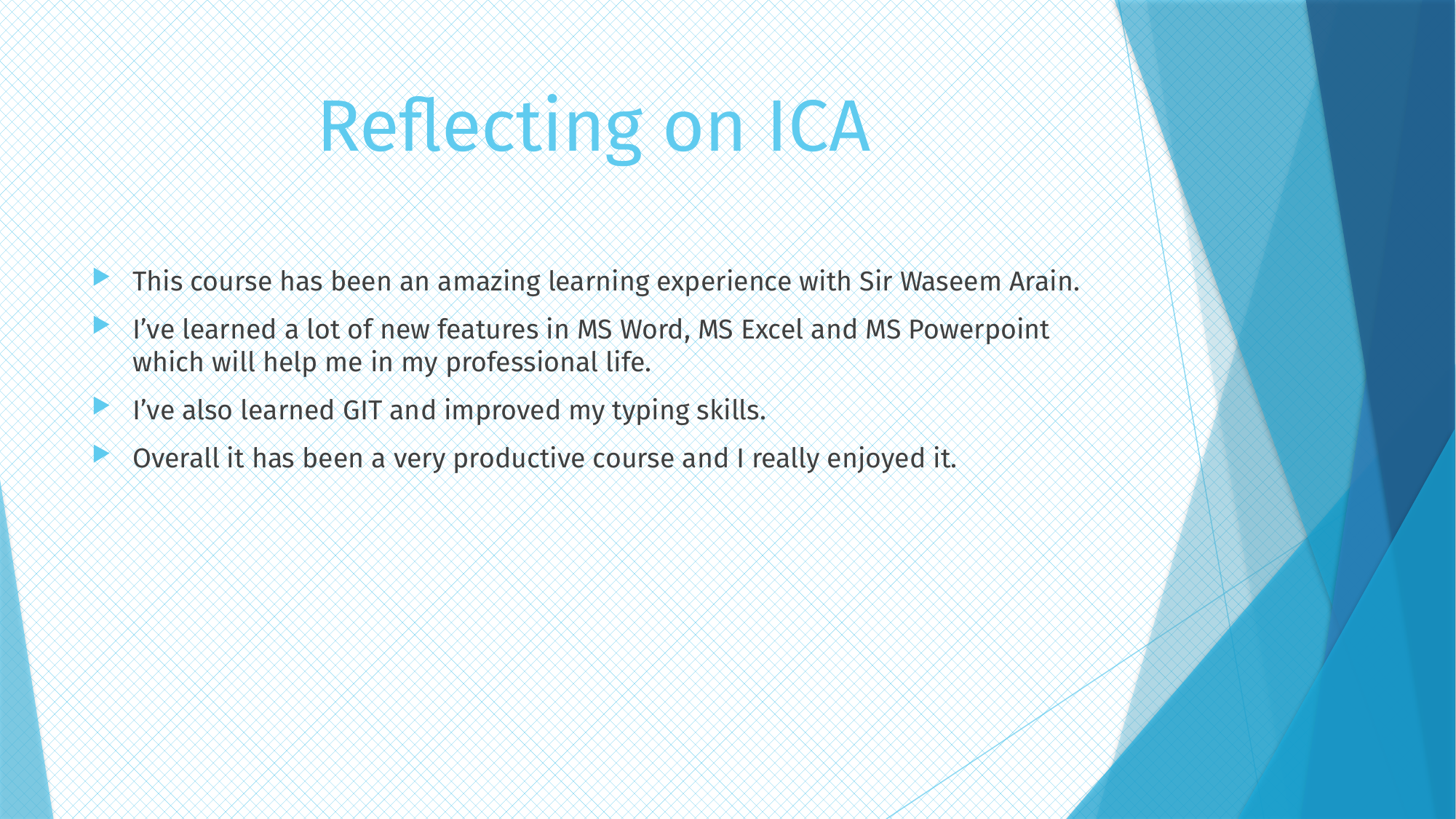

# Reflecting on ICA
This course has been an amazing learning experience with Sir Waseem Arain.
I’ve learned a lot of new features in MS Word, MS Excel and MS Powerpoint which will help me in my professional life.
I’ve also learned GIT and improved my typing skills.
Overall it has been a very productive course and I really enjoyed it.